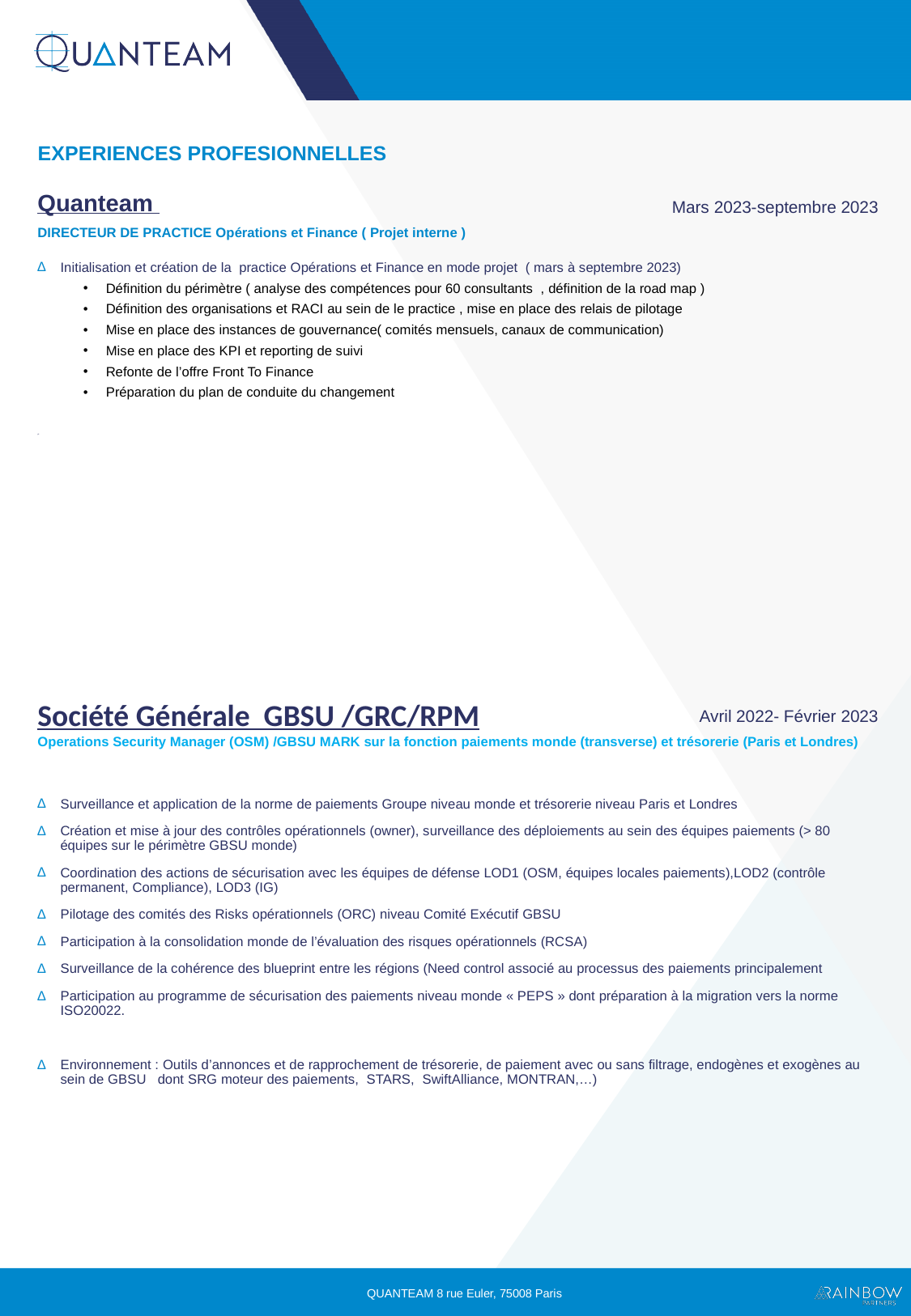

Quanteam
Mars 2023-septembre 2023
DIRECTEUR DE PRACTICE Opérations et Finance ( Projet interne )
Initialisation et création de la  practice Opérations et Finance en mode projet  ( mars à septembre 2023)
Définition du périmètre ( analyse des compétences pour 60 consultants  , définition de la road map )
Définition des organisations et RACI au sein de le practice , mise en place des relais de pilotage
Mise en place des instances de gouvernance( comités mensuels, canaux de communication)
Mise en place des KPI et reporting de suivi
Refonte de l’offre Front To Finance
Préparation du plan de conduite du changement

pli
Société Générale  GBSU /GRC/RPM
Avril 2022- Février 2023
Operations Security Manager (OSM) /GBSU MARK sur la fonction paiements monde (transverse) et trésorerie (Paris et Londres)

Surveillance et application de la norme de paiements Groupe niveau monde et trésorerie niveau Paris et Londres
Création et mise à jour des contrôles opérationnels (owner), surveillance des déploiements au sein des équipes paiements (> 80 équipes sur le périmètre GBSU monde)
Coordination des actions de sécurisation avec les équipes de défense LOD1 (OSM, équipes locales paiements),LOD2 (contrôle permanent, Compliance), LOD3 (IG)
Pilotage des comités des Risks opérationnels (ORC) niveau Comité Exécutif GBSU
Participation à la consolidation monde de l’évaluation des risques opérationnels (RCSA)
Surveillance de la cohérence des blueprint entre les régions (Need control associé au processus des paiements principalement
Participation au programme de sécurisation des paiements niveau monde « PEPS » dont préparation à la migration vers la norme ISO20022.

Environnement : Outils d’annonces et de rapprochement de trésorerie, de paiement avec ou sans filtrage, endogènes et exogènes au sein de GBSU   dont SRG moteur des paiements,  STARS,  SwiftAlliance, MONTRAN,…)